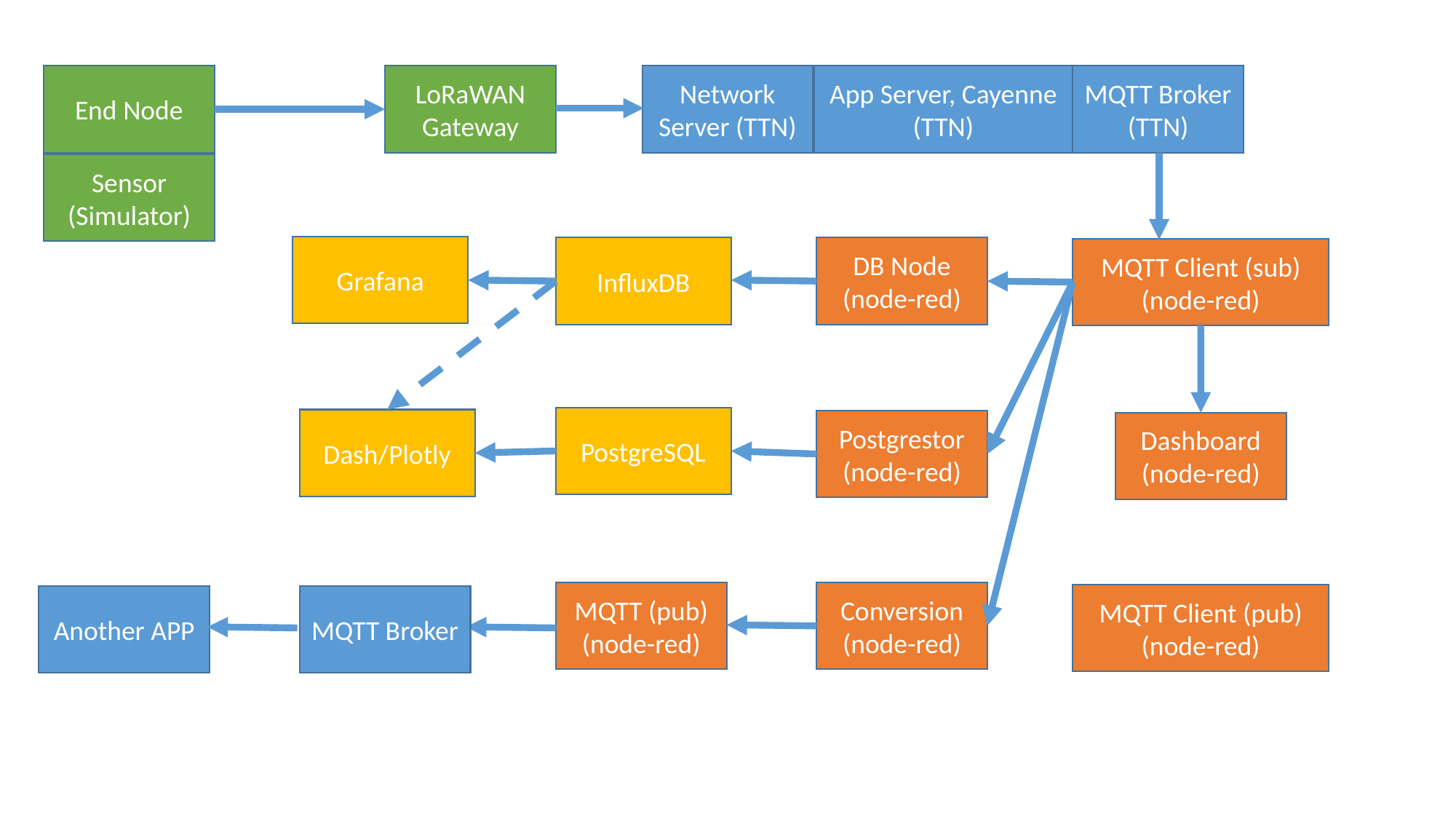

End Node
LoRaWAN
Gateway
Network Server (TTN)
App Server, Cayenne (TTN)
MQTT Broker (TTN)
Sensor (Simulator)
Grafana
InfluxDB
DB Node
(node-red)
MQTT Client (sub)
(node-red)
PostgreSQL
Dash/Plotly
Postgrestor
(node-red)
Dashboard
(node-red)
MQTT (pub)
(node-red)
Conversion
(node-red)
MQTT Client (pub)
(node-red)
Another APP
MQTT Broker